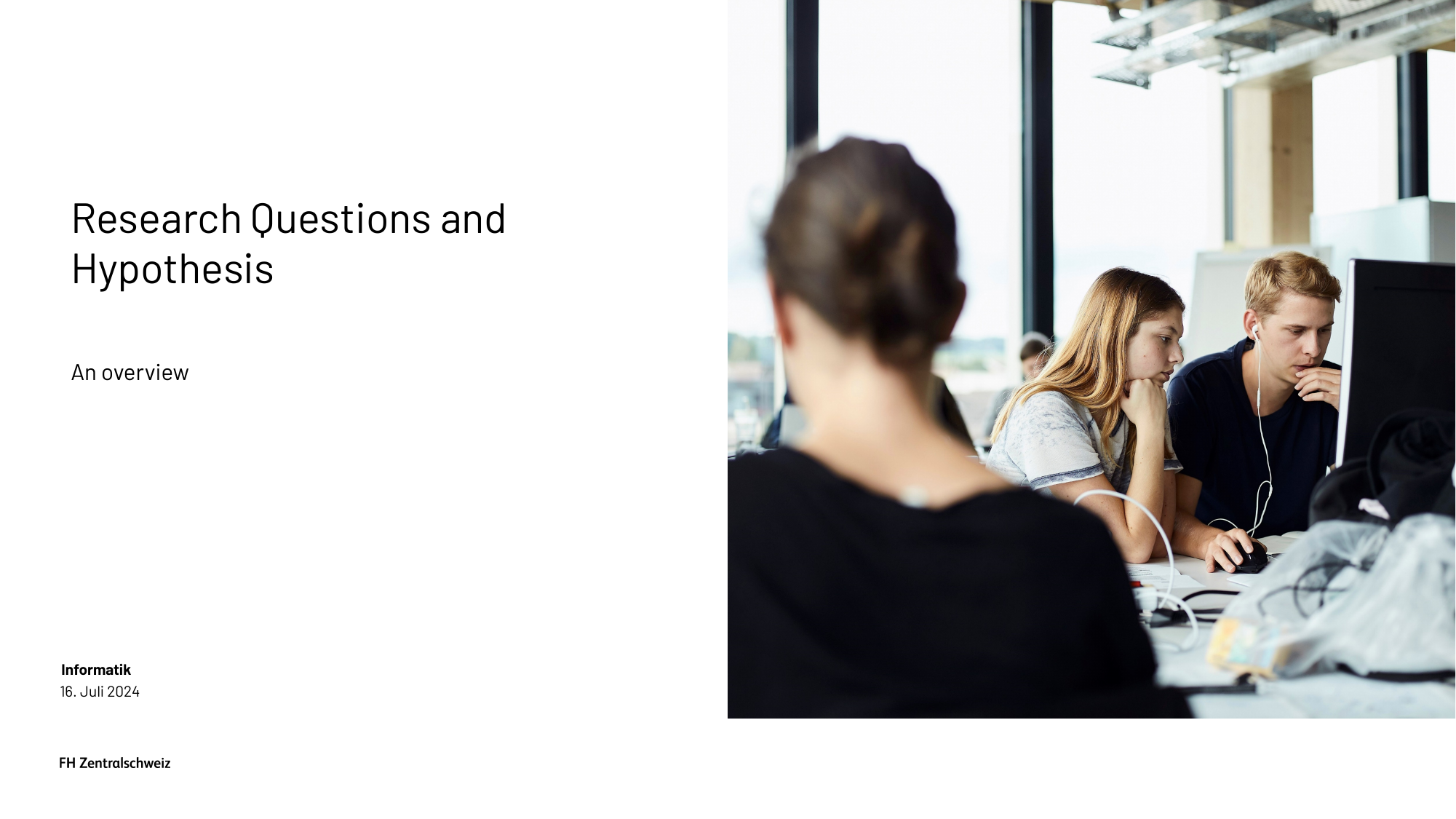

# Research Questions and Hypothesis
An overview
16. Juli 2024